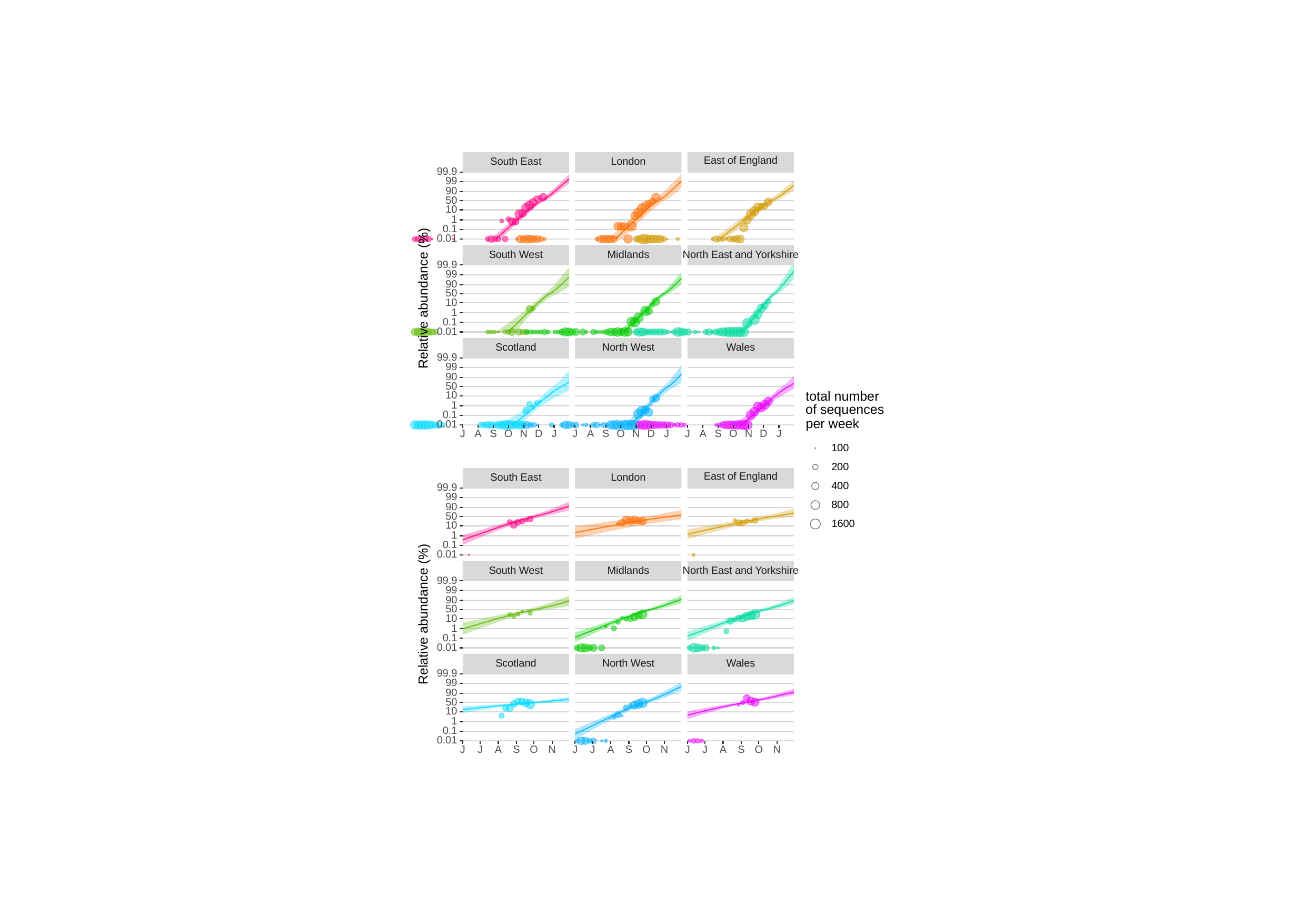

East of England
South East
London
99.9

99

90

50

10

1

0.1

0.01

South West
Midlands
North East and Yorkshire
99.9

99

90

50
Relative abundance (%)

10

1

0.1

0.01

Scotland
North West
Wales
99.9

99

90

50

10
total number

1

of sequences

0.1

per week

0.01

O
O
O
S
S
S
J
J
J
J
J
J
A
N
D
A
N
D
A
N
D

100

200

East of England
South East
London

400

99.9

99

800

90

50

1600

10

1

0.1

0.01

South West
Midlands
North East and Yorkshire
99.9

99

90

50

Relative abundance (%)

10

1

0.1

0.01

Scotland
North West
Wales
99.9

99

90

50

10

1

0.1

0.01

O
O
O
S
S
S
J
J
J
J
J
J
A
N
A
N
A
N